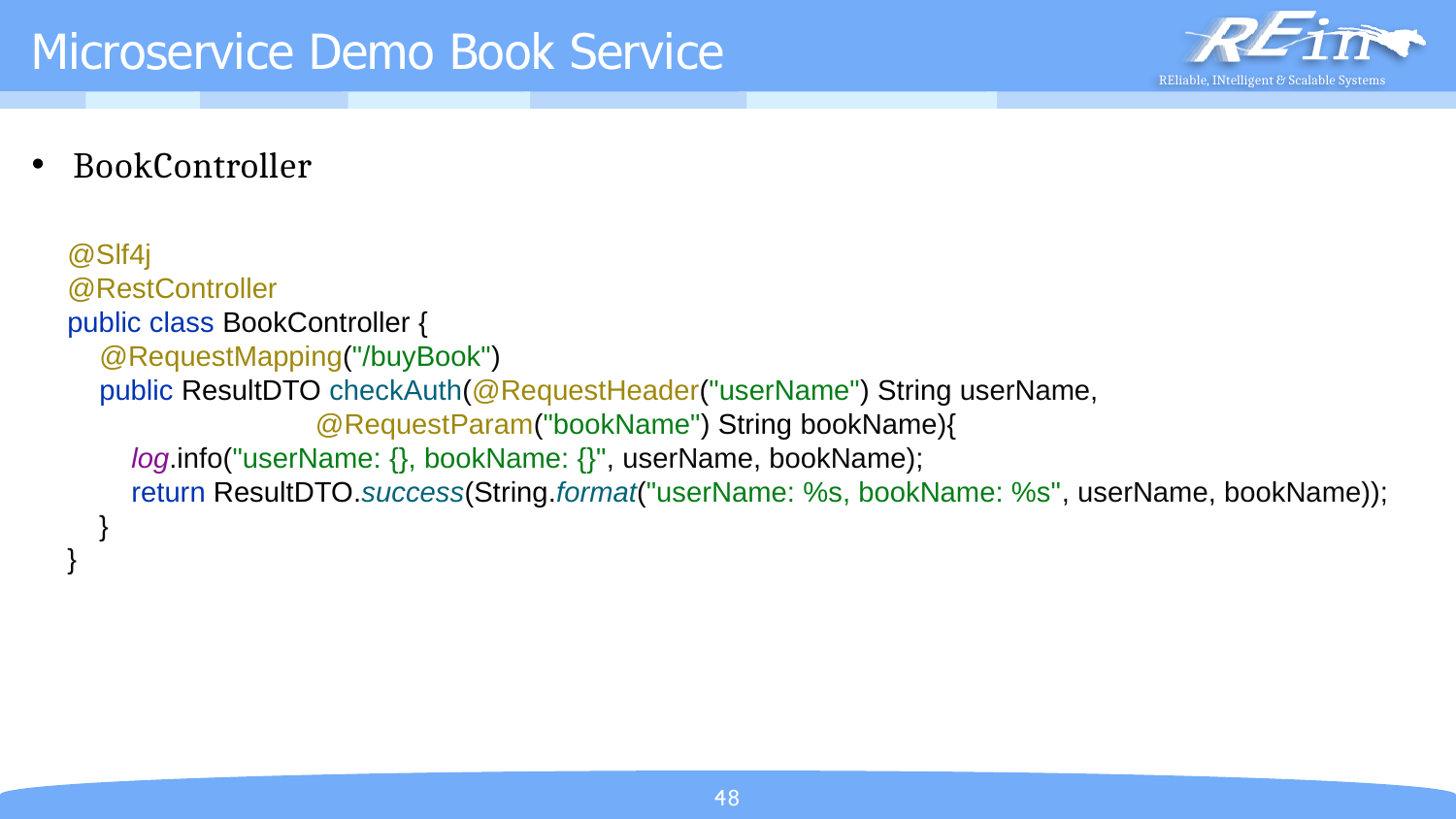

# Microservice Demo Book Service
BookController

@Slf4j
@RestController
public class BookController {
    @RequestMapping("/buyBook")
    public ResultDTO checkAuth(@RequestHeader("userName") String userName,
                               @RequestParam("bookName") String bookName){
        log.info("userName: {}, bookName: {}", userName, bookName);
        return ResultDTO.success(String.format("userName: %s, bookName: %s", userName, bookName));
    }
}
48